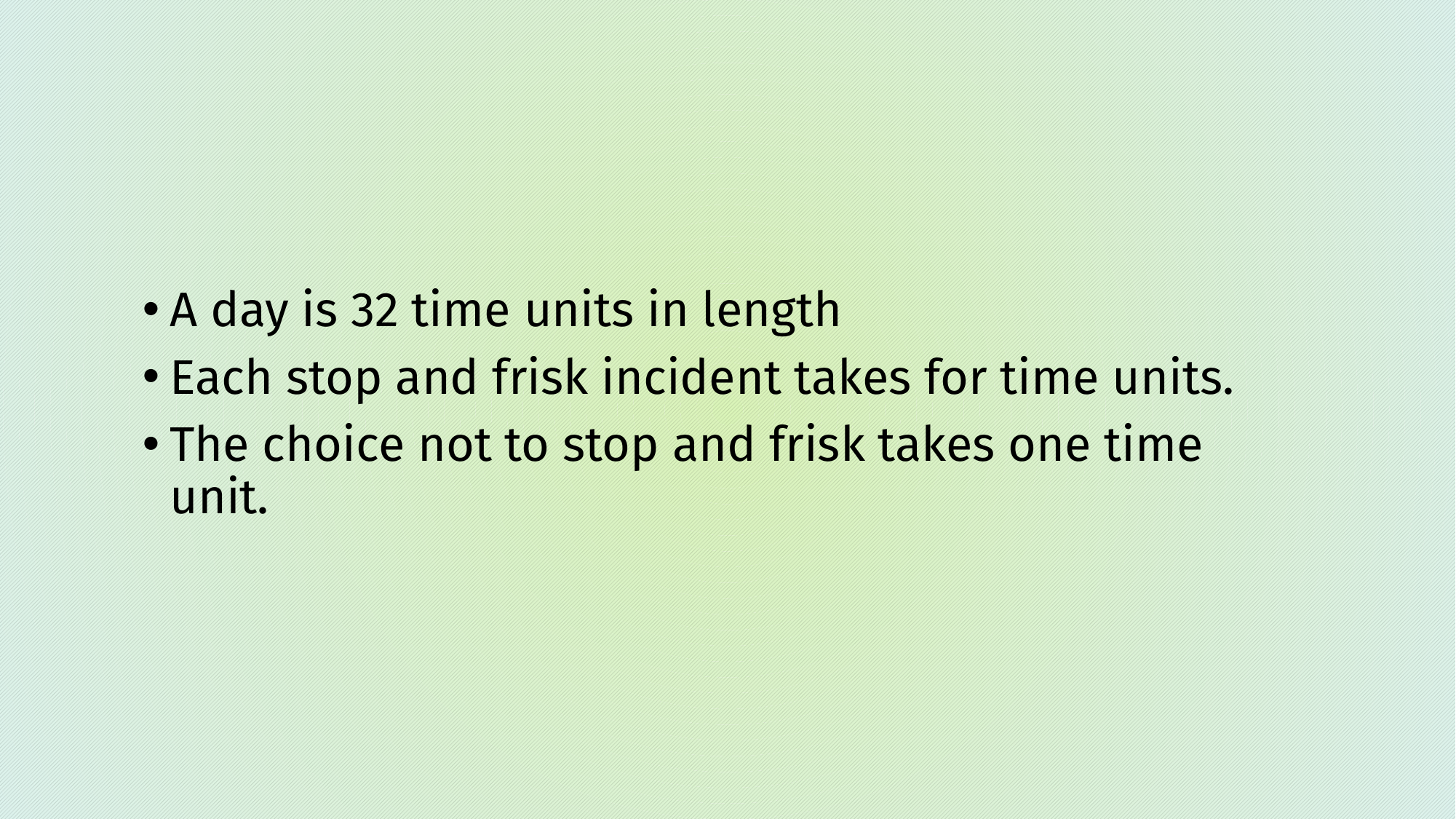

#
A day is 32 time units in length
Each stop and frisk incident takes for time units.
The choice not to stop and frisk takes one time unit.